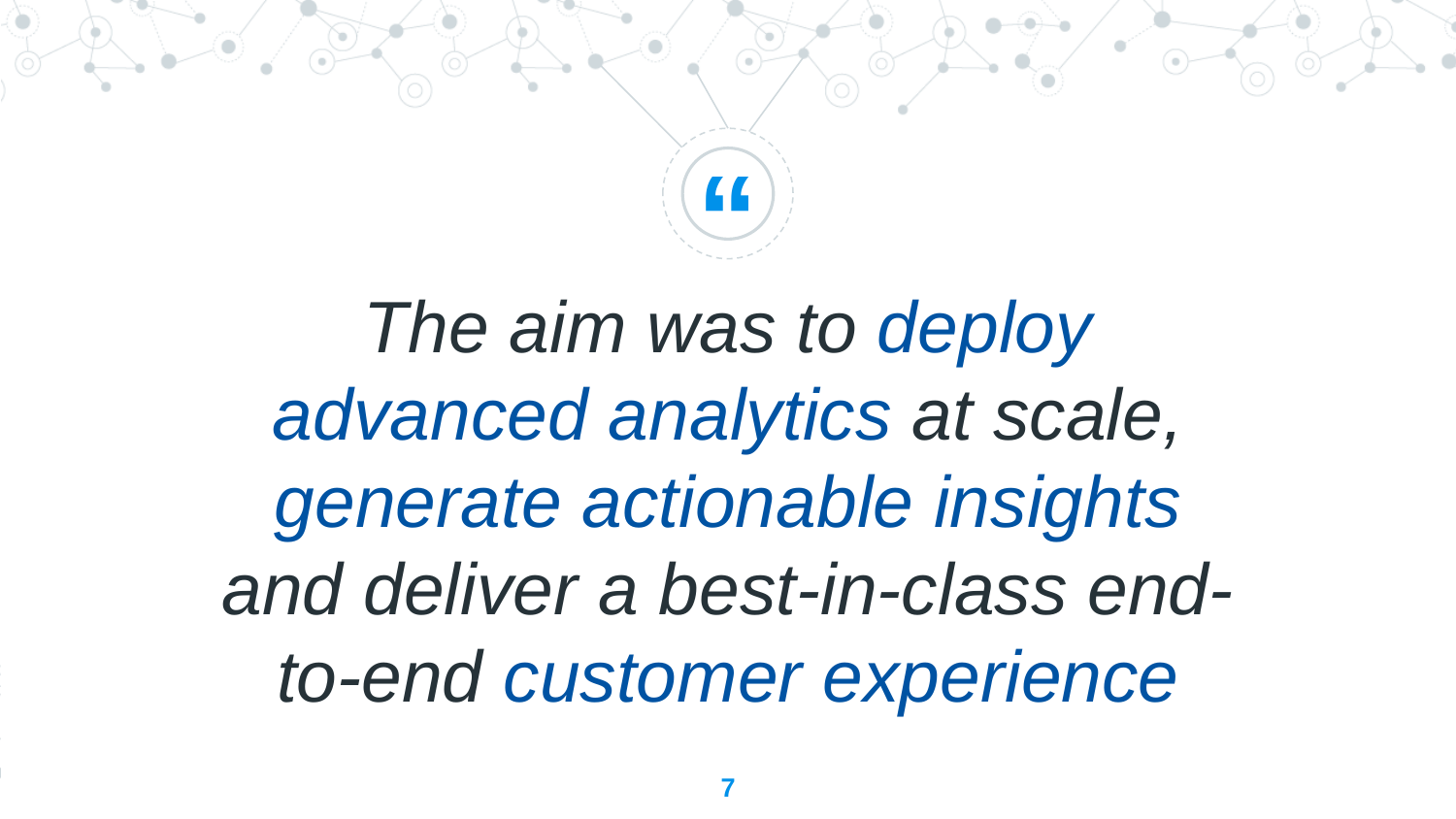

The aim was to deploy advanced analytics at scale, generate actionable insights and deliver a best-in-class end-to-end customer experience
7